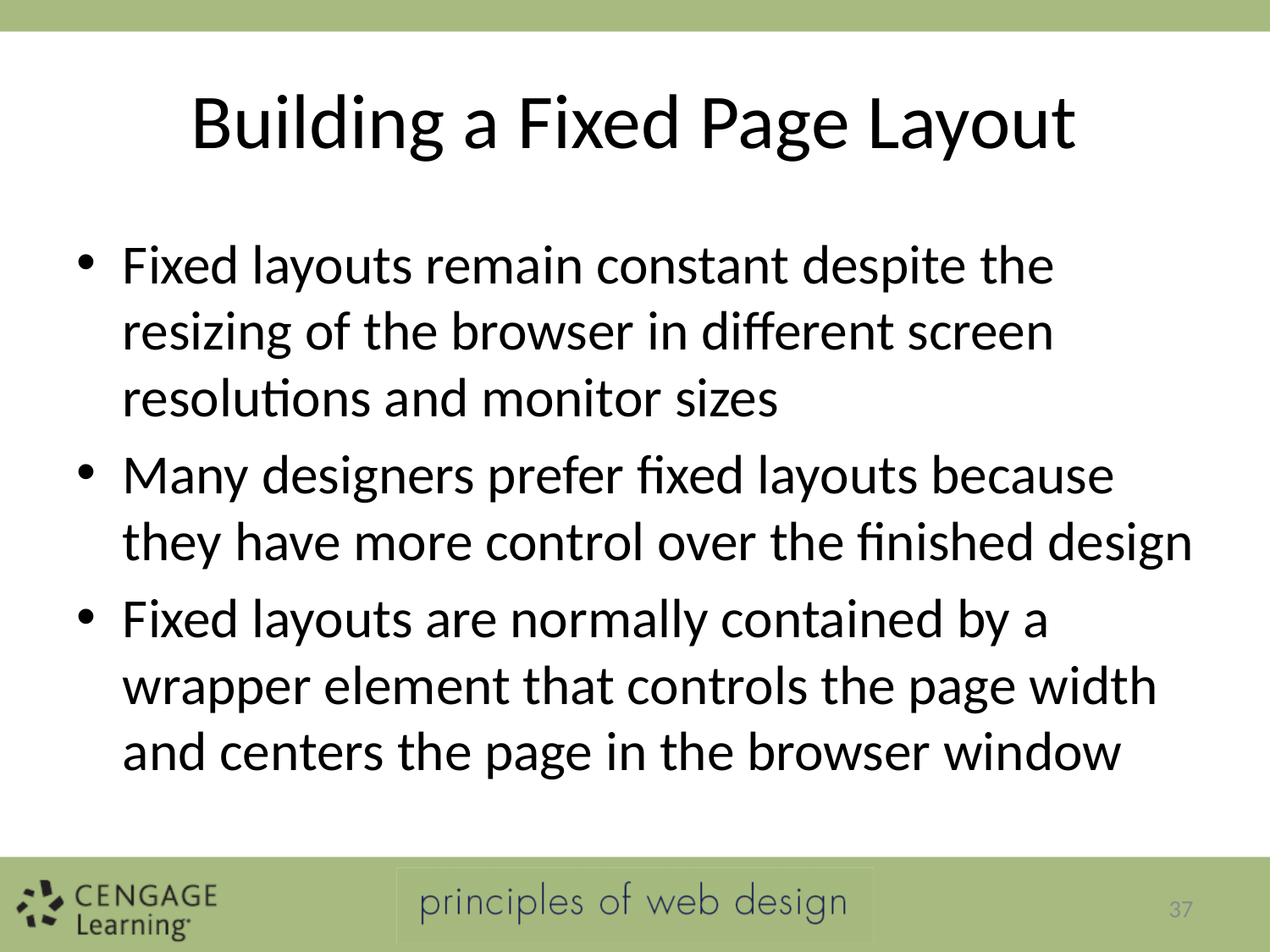

# Building a Fixed Page Layout
Fixed layouts remain constant despite the resizing of the browser in different screen resolutions and monitor sizes
Many designers prefer fixed layouts because they have more control over the finished design
Fixed layouts are normally contained by a wrapper element that controls the page width and centers the page in the browser window

37